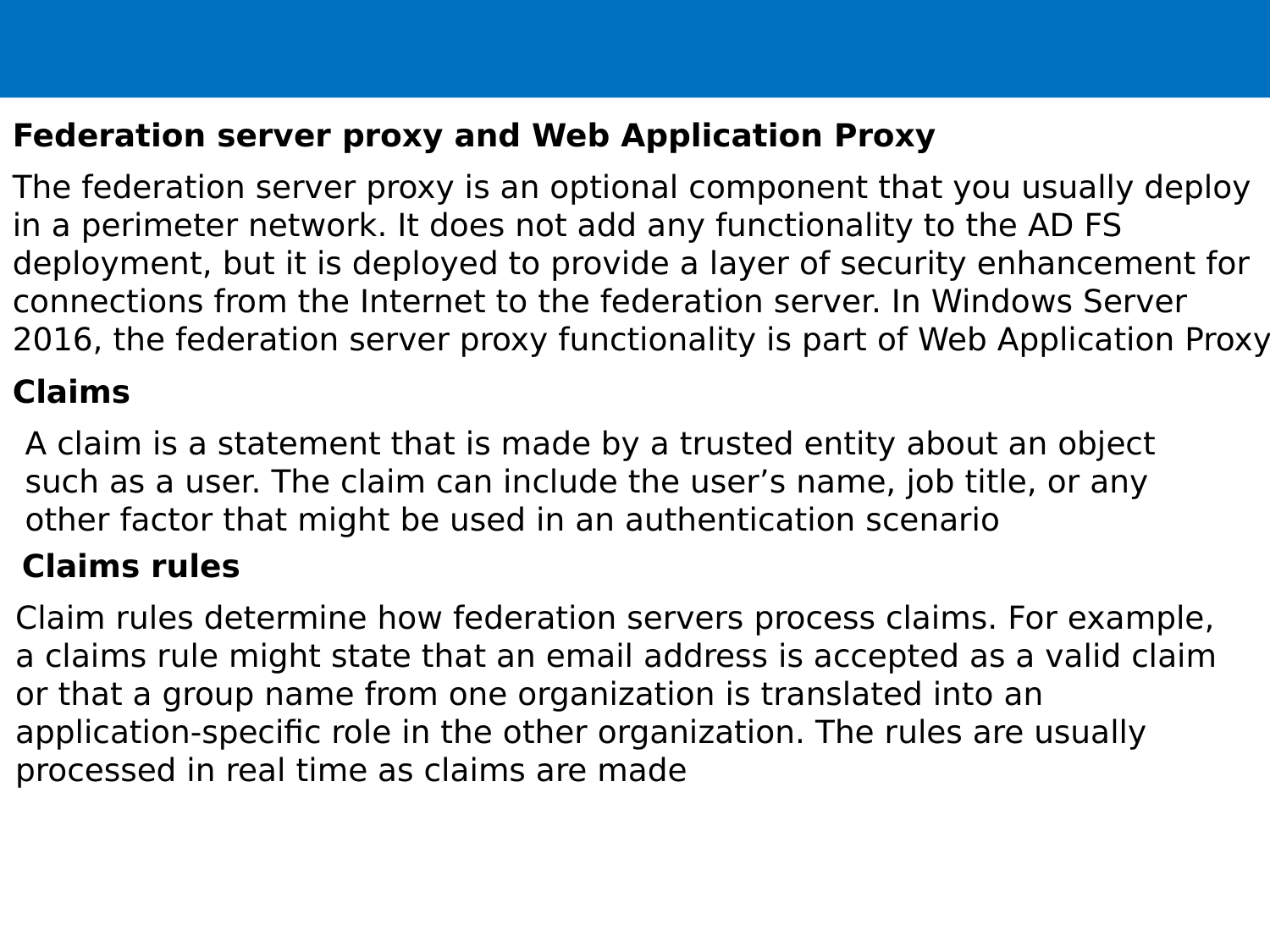

Federation server proxy and Web Application Proxy
The federation server proxy is an optional component that you usually deploy in a perimeter network. It does not add any functionality to the AD FS deployment, but it is deployed to provide a layer of security enhancement for
connections from the Internet to the federation server. In Windows Server 2016, the federation server proxy functionality is part of Web Application Proxy
Claims
A claim is a statement that is made by a trusted entity about an object such as a user. The claim can include the user’s name, job title, or any other factor that might be used in an authentication scenario
Claims rules
Claim rules determine how federation servers process claims. For example, a claims rule might state that an email address is accepted as a valid claim or that a group name from one organization is translated into an application-specific role in the other organization. The rules are usually processed in real time as claims are made